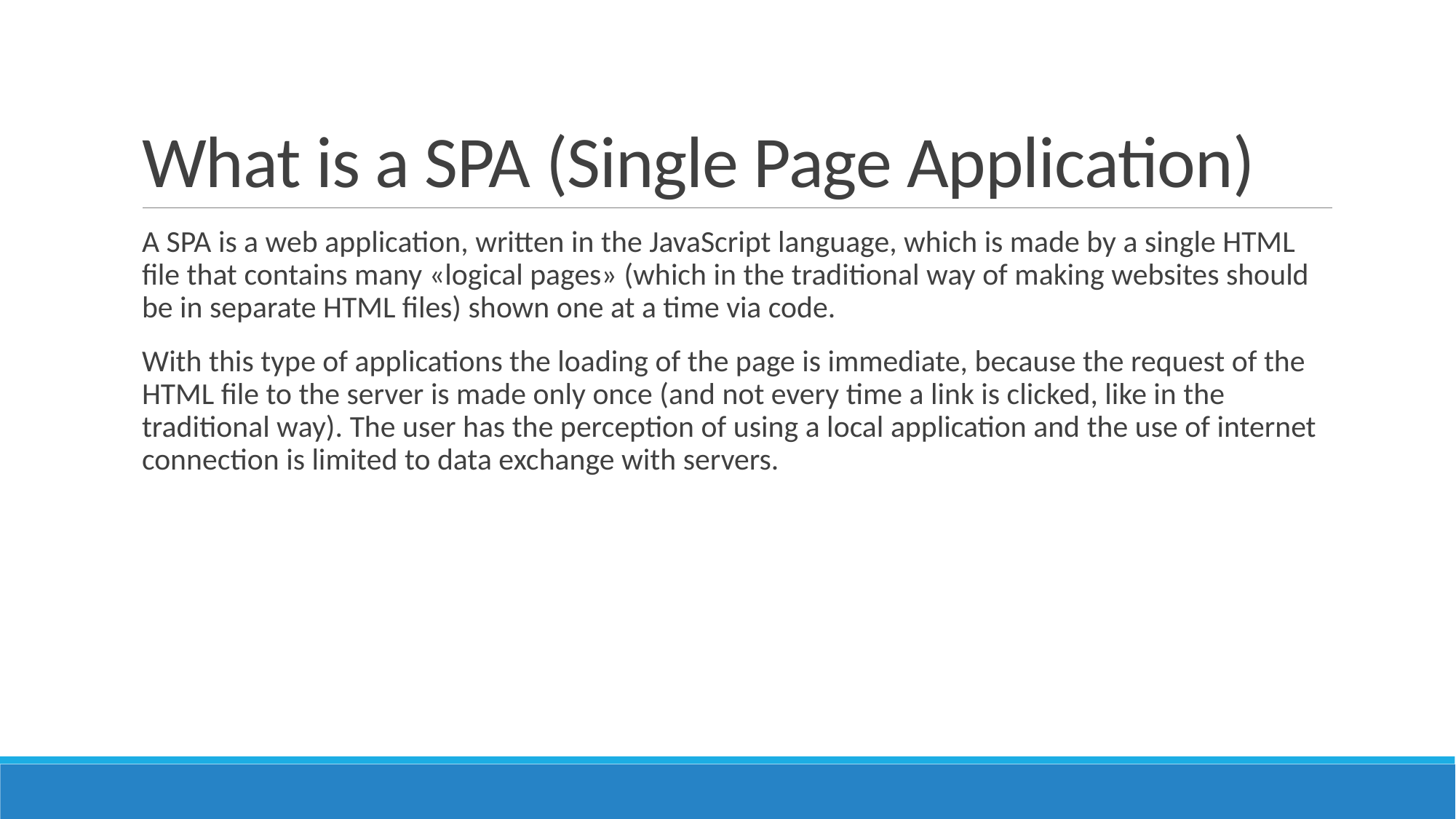

# What is a SPA (Single Page Application)
A SPA is a web application, written in the JavaScript language, which is made by a single HTML file that contains many «logical pages» (which in the traditional way of making websites should be in separate HTML files) shown one at a time via code.
With this type of applications the loading of the page is immediate, because the request of the HTML file to the server is made only once (and not every time a link is clicked, like in the traditional way). The user has the perception of using a local application and the use of internet connection is limited to data exchange with servers.